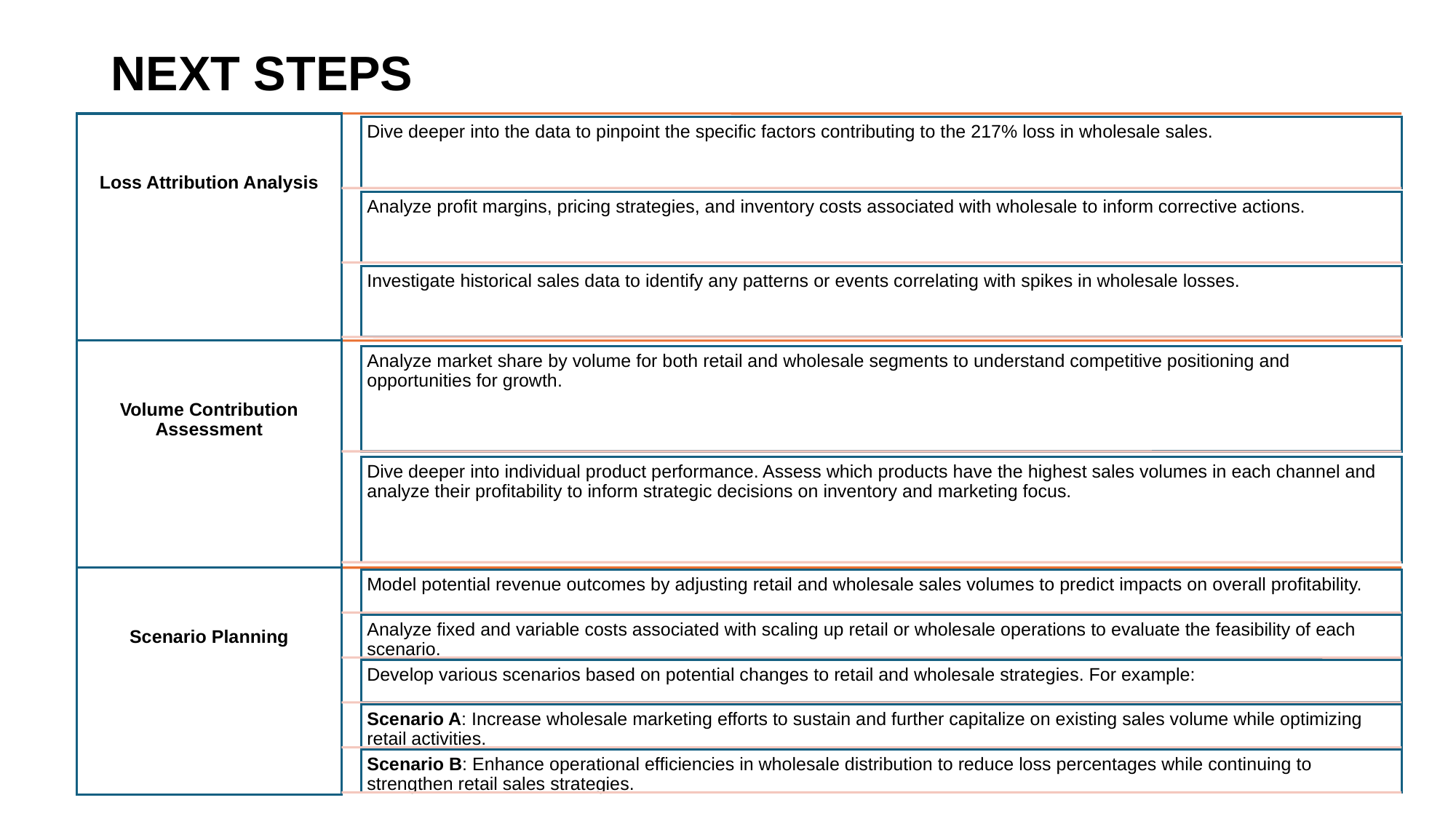

# NEXT STEPS

Loss Attribution Analysis
Dive deeper into the data to pinpoint the specific factors contributing to the 217% loss in wholesale sales.
Analyze profit margins, pricing strategies, and inventory costs associated with wholesale to inform corrective actions.
Investigate historical sales data to identify any patterns or events correlating with spikes in wholesale losses.

Volume Contribution Assessment
Analyze market share by volume for both retail and wholesale segments to understand competitive positioning and opportunities for growth.
Dive deeper into individual product performance. Assess which products have the highest sales volumes in each channel and analyze their profitability to inform strategic decisions on inventory and marketing focus.

Scenario Planning
Model potential revenue outcomes by adjusting retail and wholesale sales volumes to predict impacts on overall profitability.
Analyze fixed and variable costs associated with scaling up retail or wholesale operations to evaluate the feasibility of each scenario.
Develop various scenarios based on potential changes to retail and wholesale strategies. For example:
Scenario A: Increase wholesale marketing efforts to sustain and further capitalize on existing sales volume while optimizing retail activities.
Scenario B: Enhance operational efficiencies in wholesale distribution to reduce loss percentages while continuing to strengthen retail sales strategies.